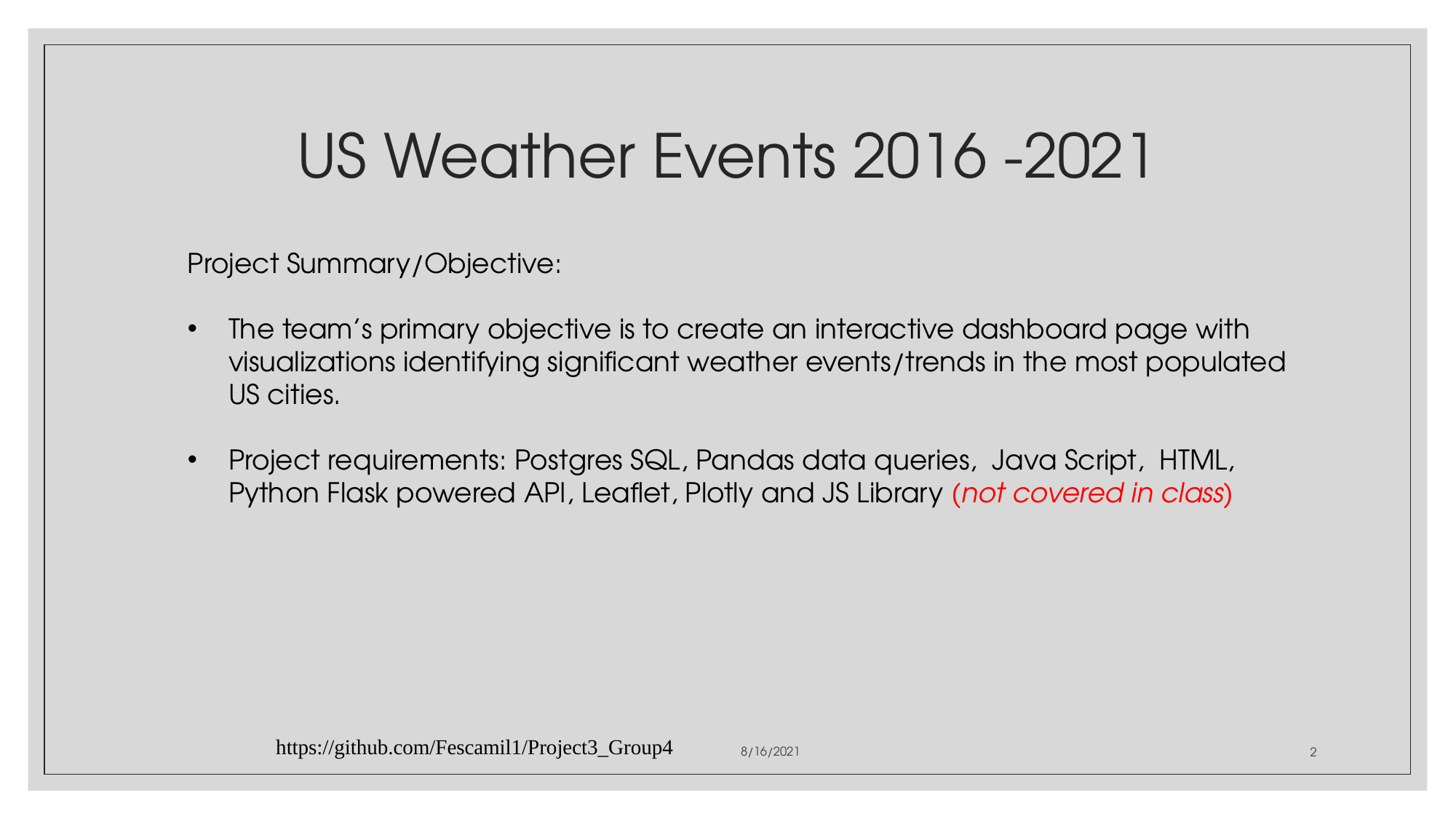

# US Weather Events 2016 -2021
Project Summary/Objective:

The team’s primary objective is to create an interactive dashboard page with visualizations identifying significant weather events/trends in the most populated US cities.

Project requirements: Postgres SQL, Pandas data queries,  Java Script,  HTML, Python Flask powered API, Leaflet, Plotly and JS Library (not covered in class)
8/16/2021
https://github.com/Fescamil1/Project3_Group4
2